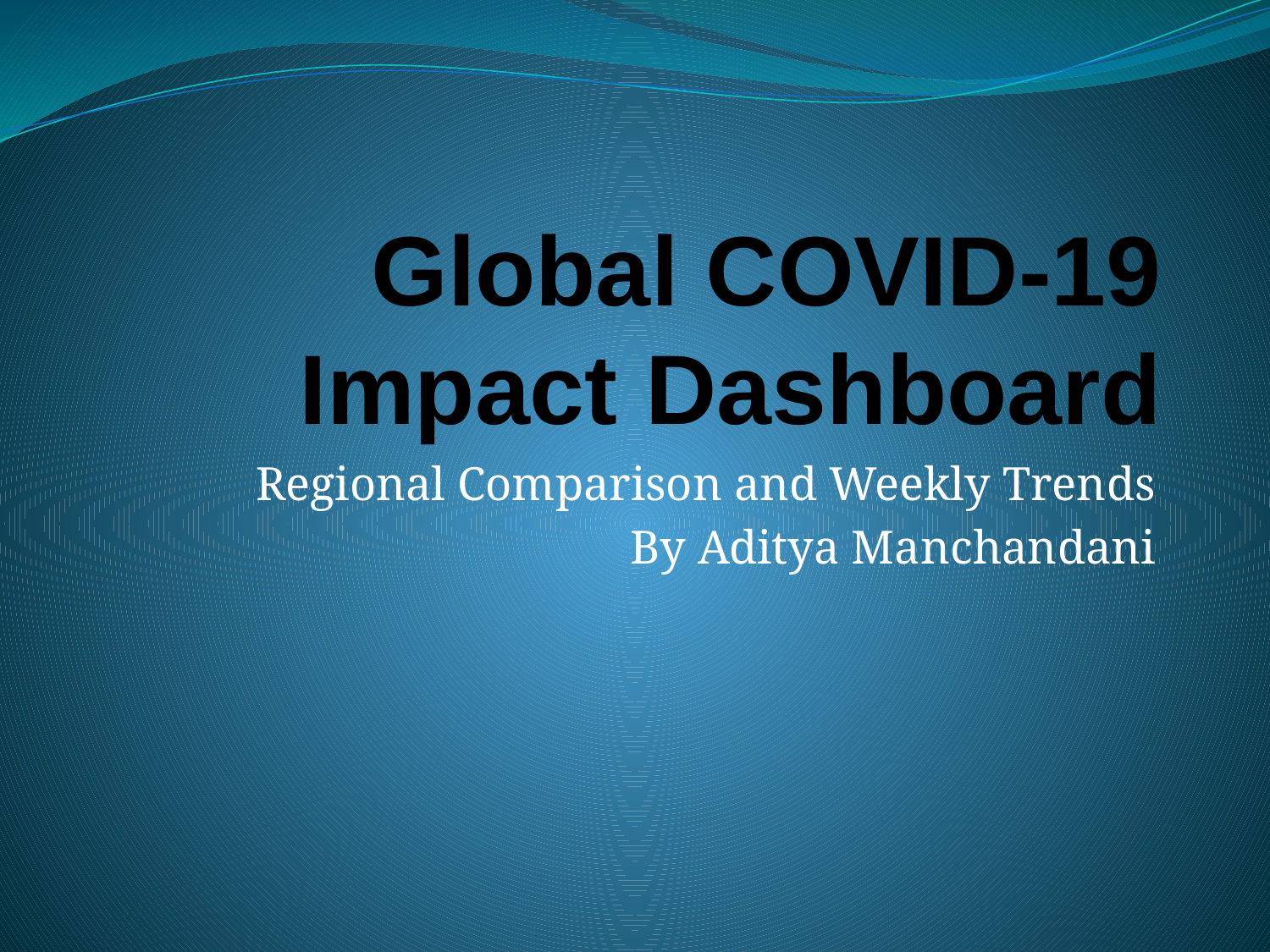

# Global COVID-19 Impact Dashboard
Regional Comparison and Weekly Trends
By Aditya Manchandani